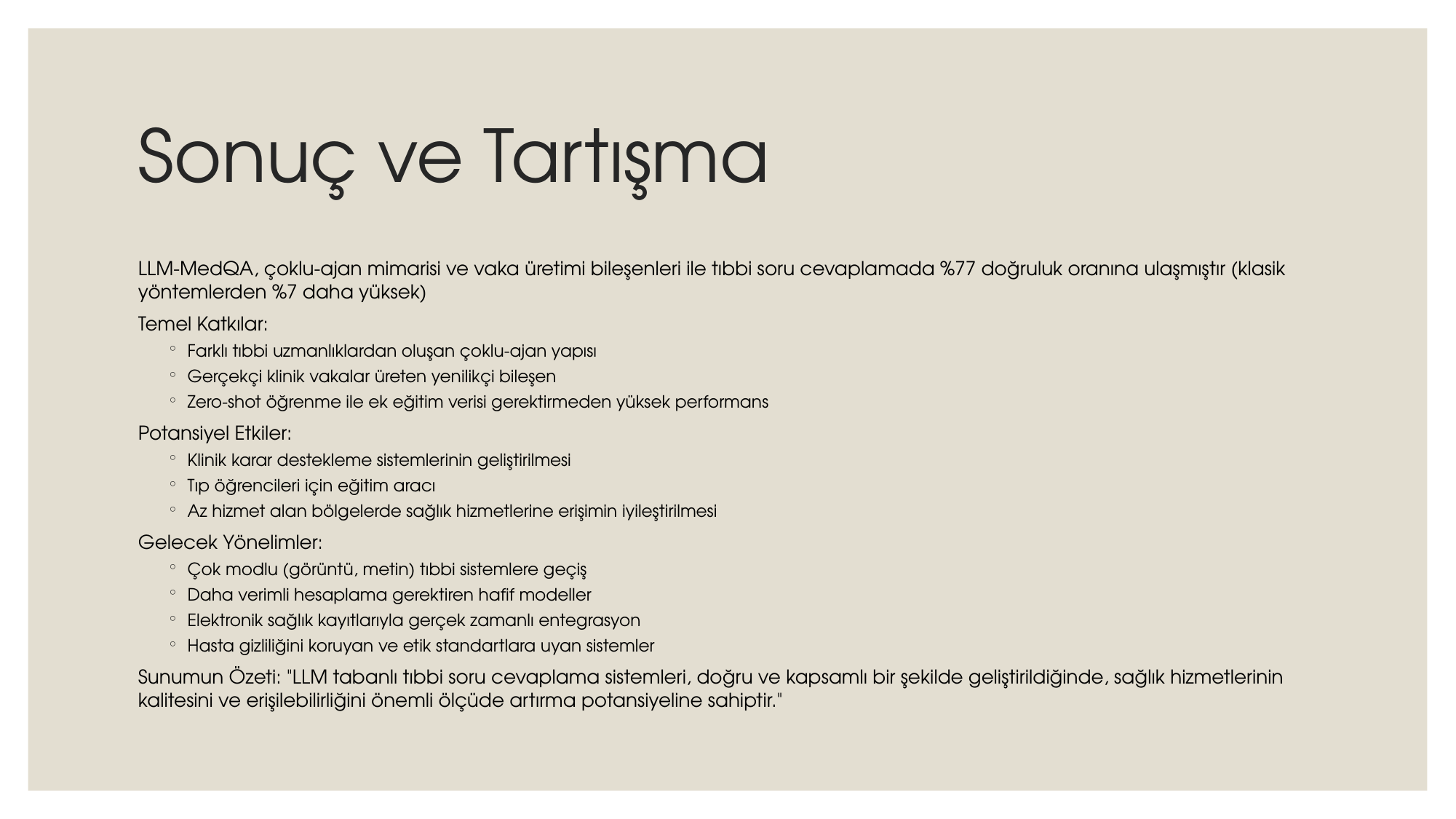

# Sonuç ve Tartışma
LLM-MedQA, çoklu-ajan mimarisi ve vaka üretimi bileşenleri ile tıbbi soru cevaplamada %77 doğruluk oranına ulaşmıştır (klasik yöntemlerden %7 daha yüksek)
Temel Katkılar:
Farklı tıbbi uzmanlıklardan oluşan çoklu-ajan yapısı
Gerçekçi klinik vakalar üreten yenilikçi bileşen
Zero-shot öğrenme ile ek eğitim verisi gerektirmeden yüksek performans
Potansiyel Etkiler:
Klinik karar destekleme sistemlerinin geliştirilmesi
Tıp öğrencileri için eğitim aracı
Az hizmet alan bölgelerde sağlık hizmetlerine erişimin iyileştirilmesi
Gelecek Yönelimler:
Çok modlu (görüntü, metin) tıbbi sistemlere geçiş
Daha verimli hesaplama gerektiren hafif modeller
Elektronik sağlık kayıtlarıyla gerçek zamanlı entegrasyon
Hasta gizliliğini koruyan ve etik standartlara uyan sistemler
Sunumun Özeti: "LLM tabanlı tıbbi soru cevaplama sistemleri, doğru ve kapsamlı bir şekilde geliştirildiğinde, sağlık hizmetlerinin kalitesini ve erişilebilirliğini önemli ölçüde artırma potansiyeline sahiptir."